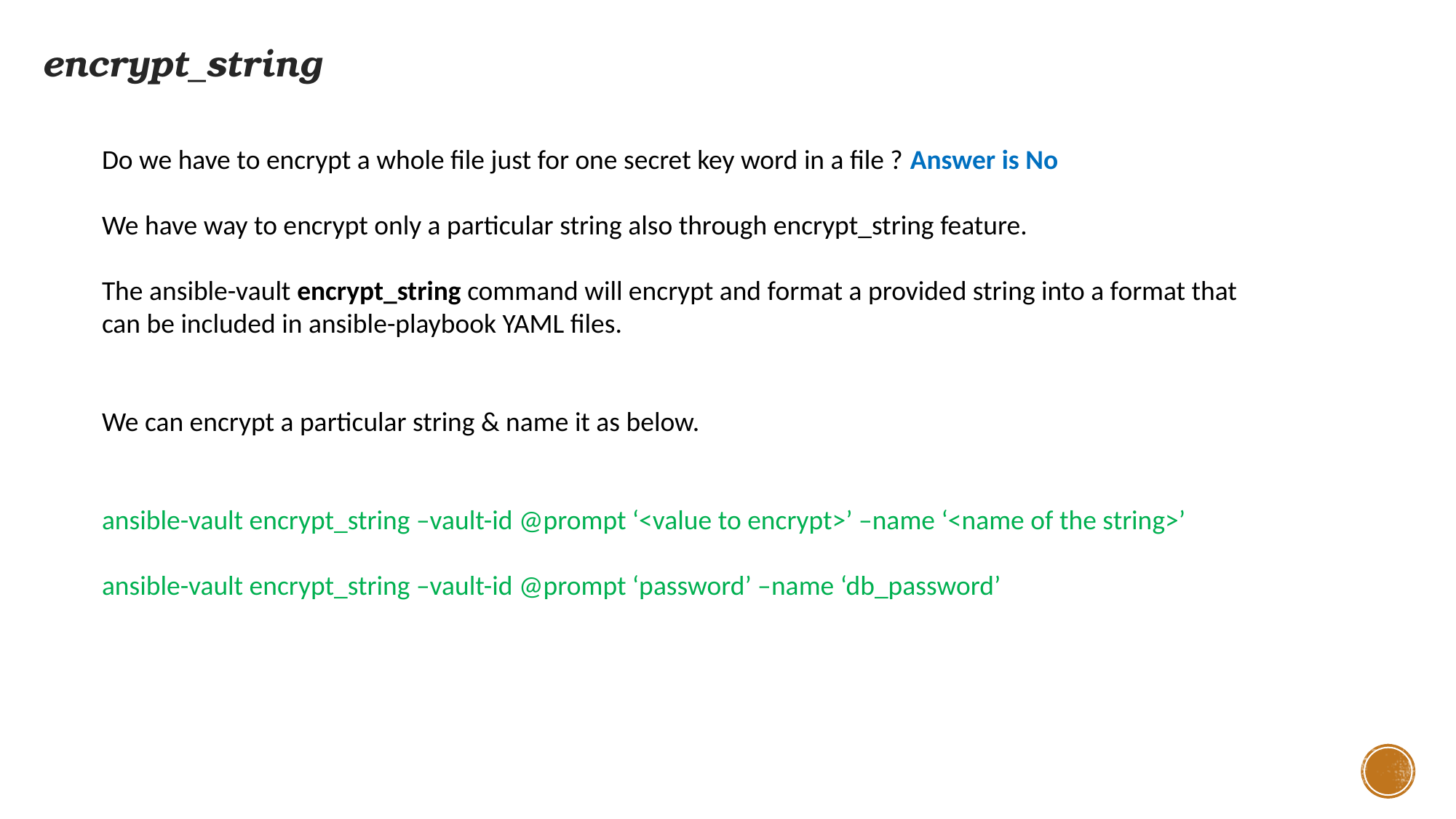

encrypt_string
Do we have to encrypt a whole file just for one secret key word in a file ? Answer is No

We have way to encrypt only a particular string also through encrypt_string feature.

The ansible-vault encrypt_string command will encrypt and format a provided string into a format that can be included in ansible-playbook YAML files.

We can encrypt a particular string & name it as below.

ansible-vault encrypt_string –vault-id @prompt ‘<value to encrypt>’ –name ‘<name of the string>’

ansible-vault encrypt_string –vault-id @prompt ‘password’ –name ‘db_password’